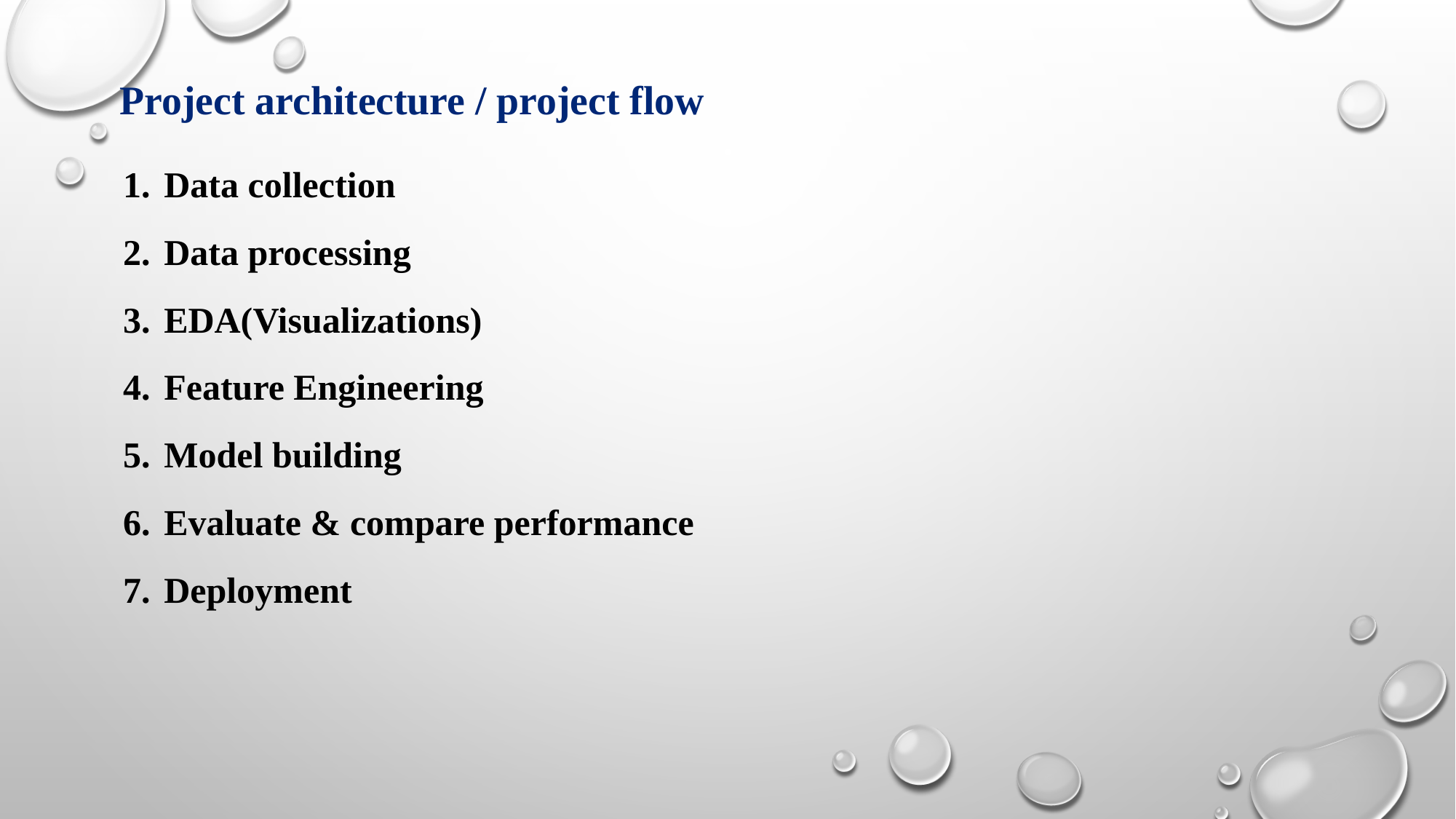

# Project architecture / project flow
Data collection
Data processing
EDA(Visualizations)
Feature Engineering
Model building
Evaluate & compare performance
Deployment